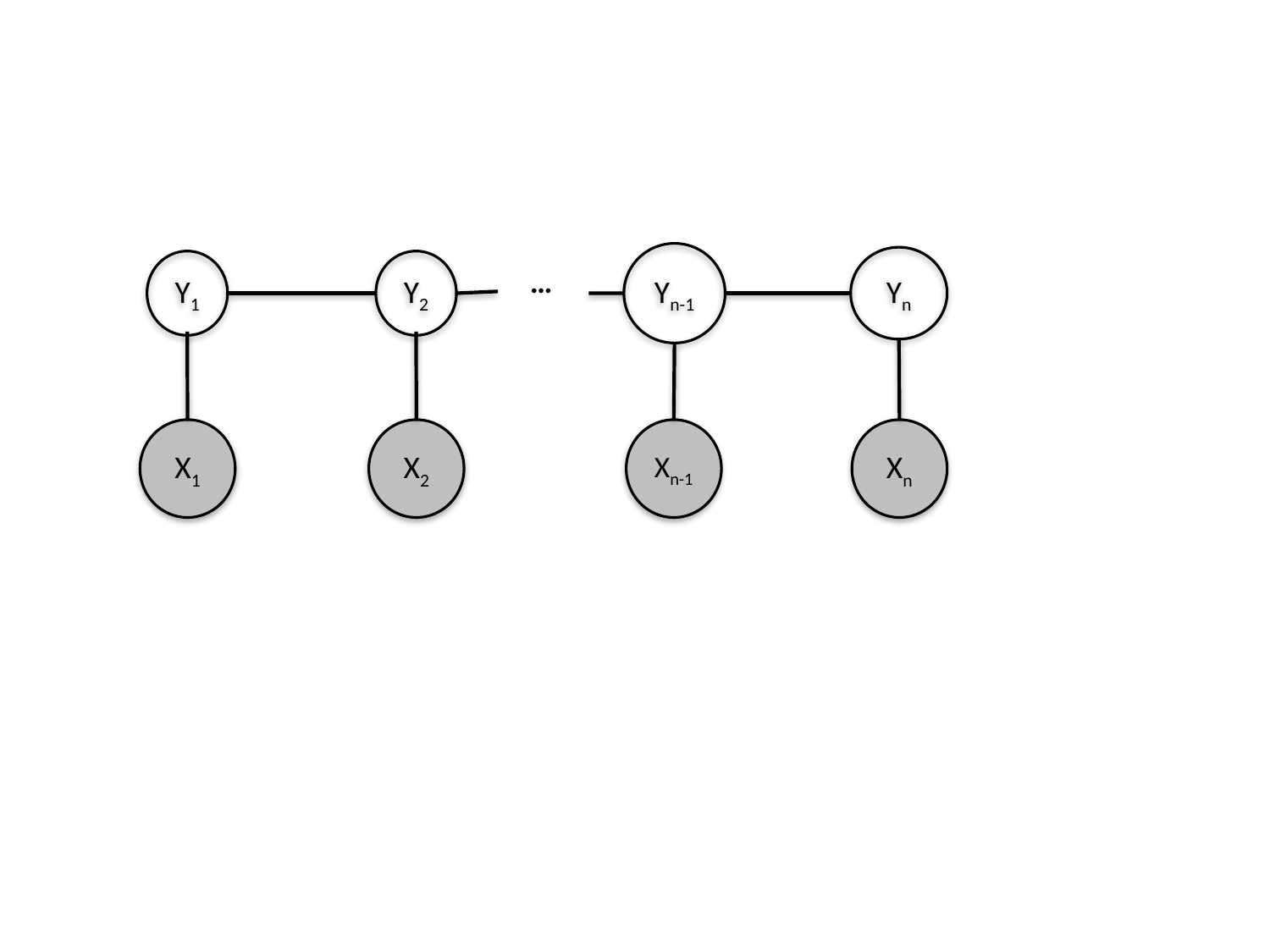

Yn-1
Yn
Y1
Y2
…
X1
X2
Xn-1
Xn